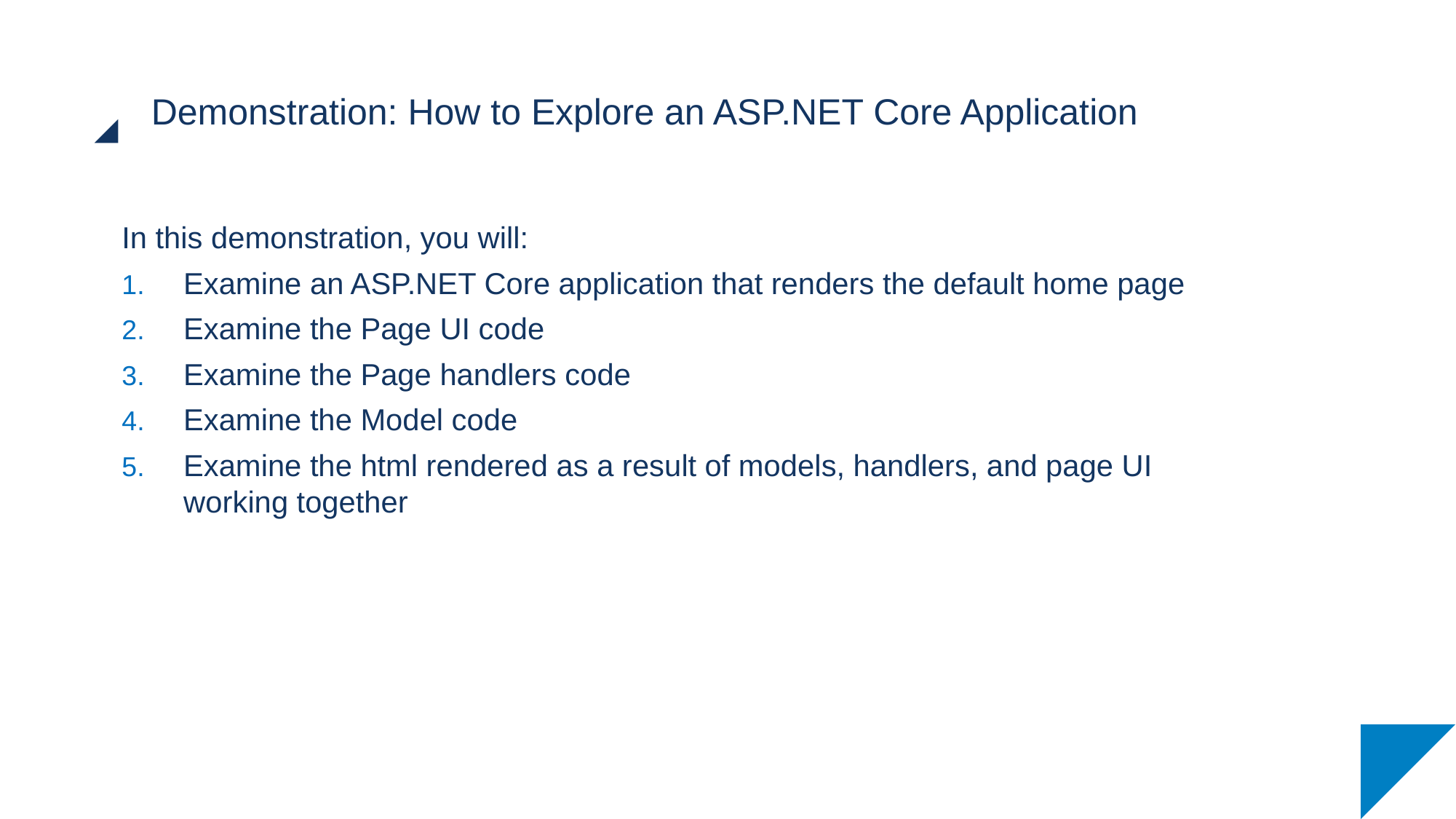

# Demonstration: How to Explore an ASP.NET Core Application
In this demonstration, you will:
Examine an ASP.NET Core application that renders the default home page
Examine the Page UI code
Examine the Page handlers code
Examine the Model code
Examine the html rendered as a result of models, handlers, and page UI working together